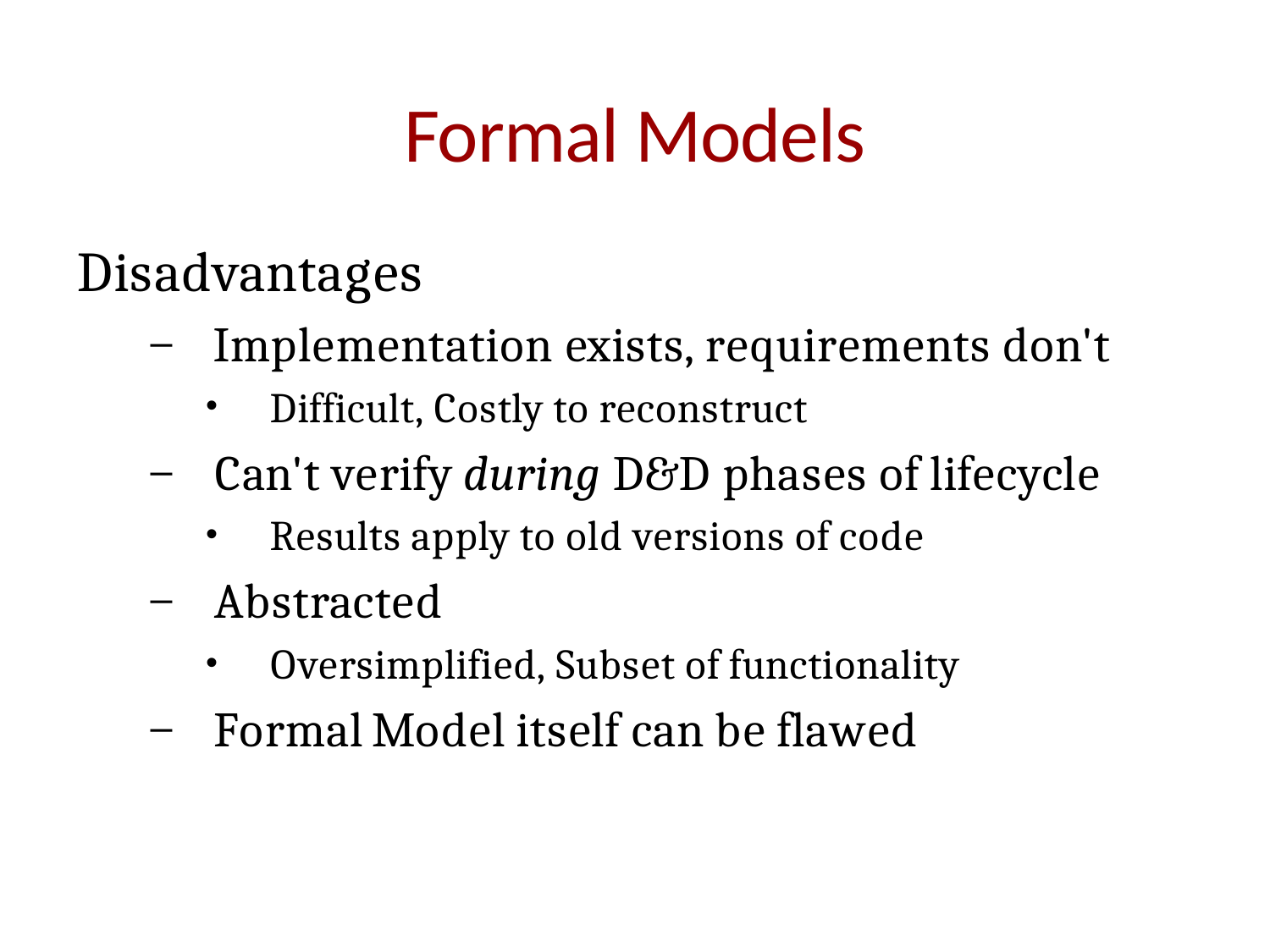

# Formal Models
Disadvantages
Implementation exists, requirements don't
Difficult, Costly to reconstruct
Can't verify during D&D phases of lifecycle
Results apply to old versions of code
Abstracted
Oversimplified, Subset of functionality
Formal Model itself can be flawed